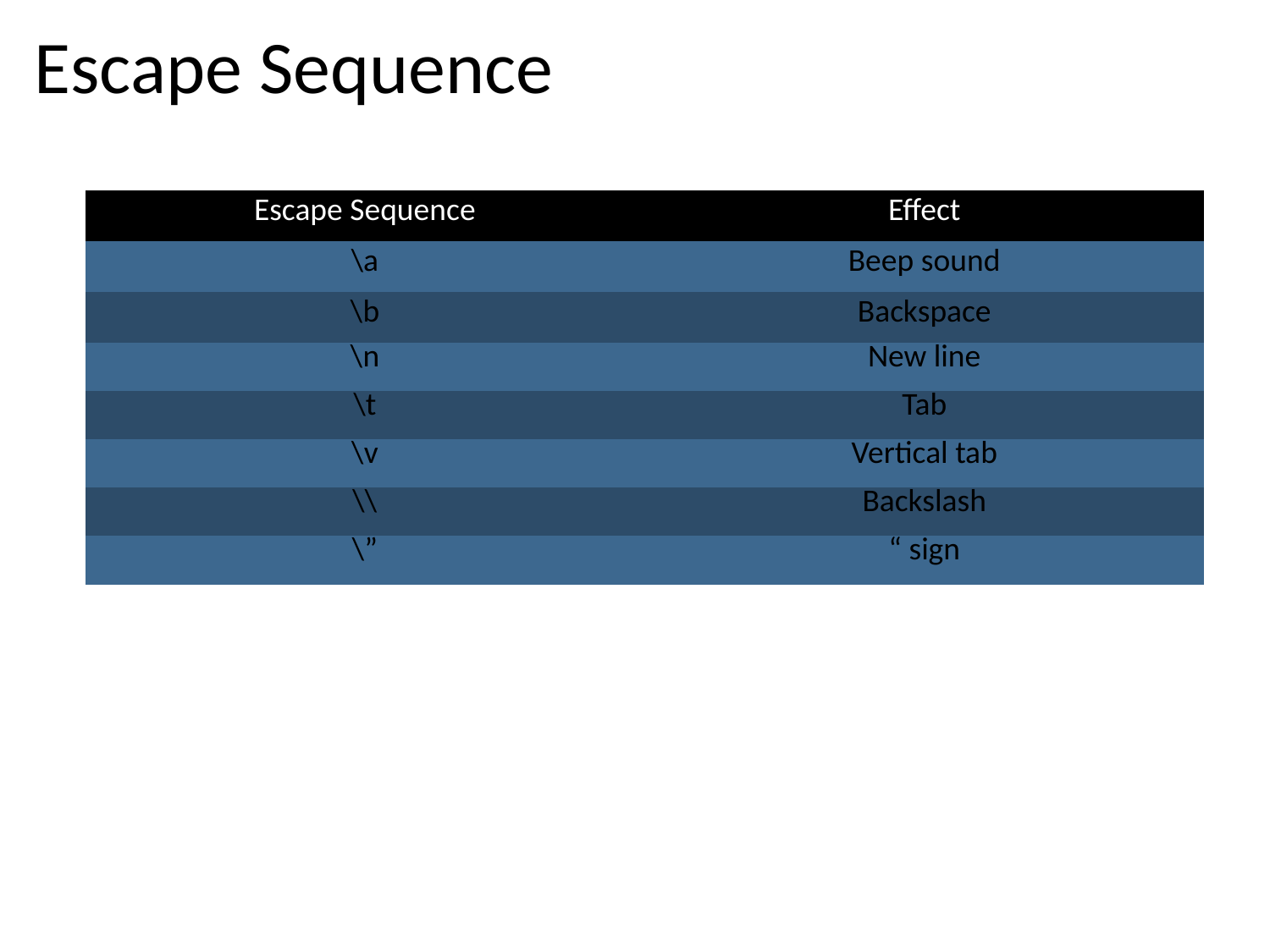

# Escape Sequence
| Escape Sequence | Effect |
| --- | --- |
| \a | Beep sound |
| \b | Backspace |
| \n | New line |
| \t | Tab |
| \v | Vertical tab |
| \\ | Backslash |
| \” | “ sign |